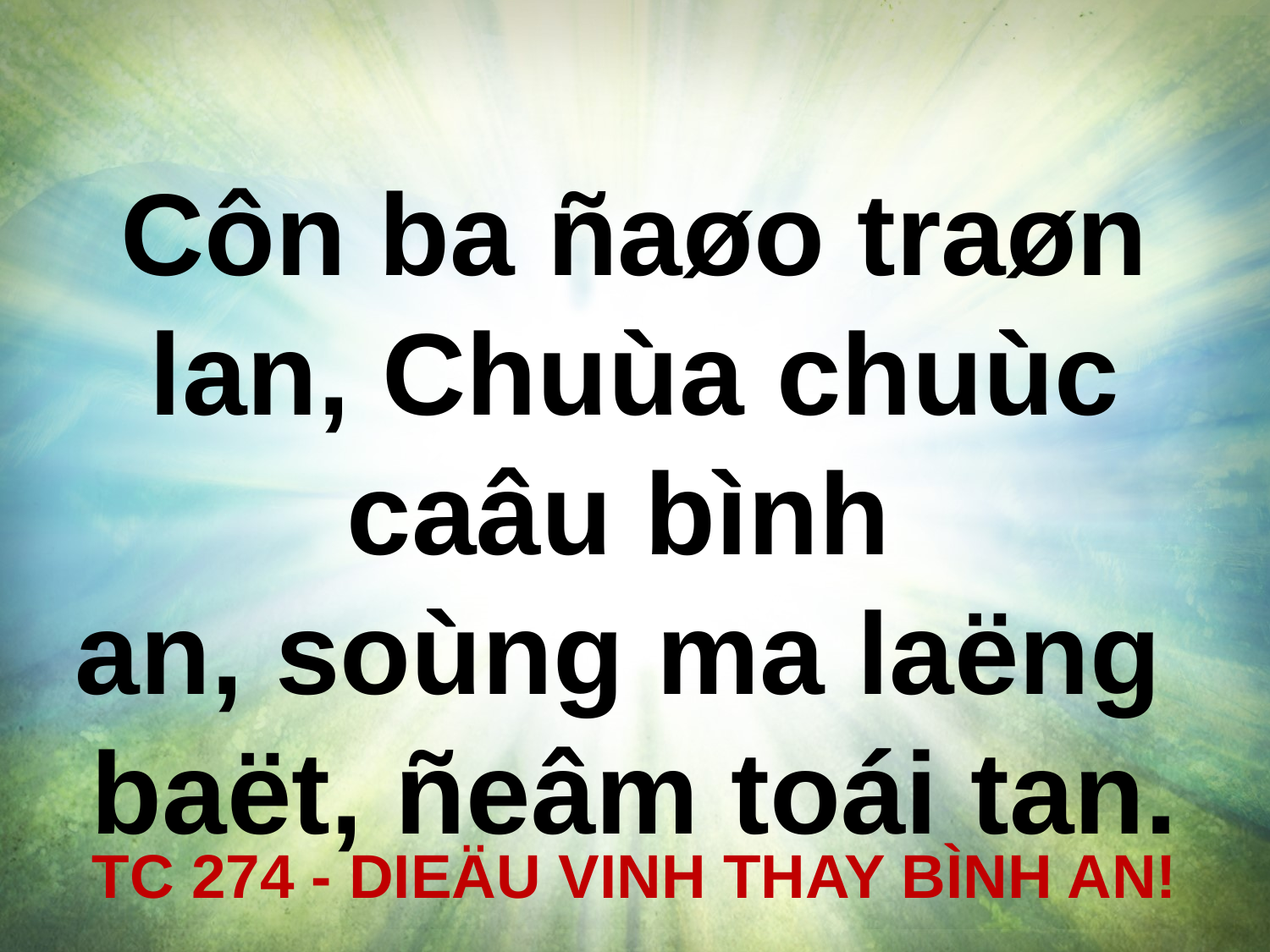

Côn ba ñaøo traøn lan, Chuùa chuùc caâu bình
an, soùng ma laëng
baët, ñeâm toái tan.
TC 274 - DIEÄU VINH THAY BÌNH AN!